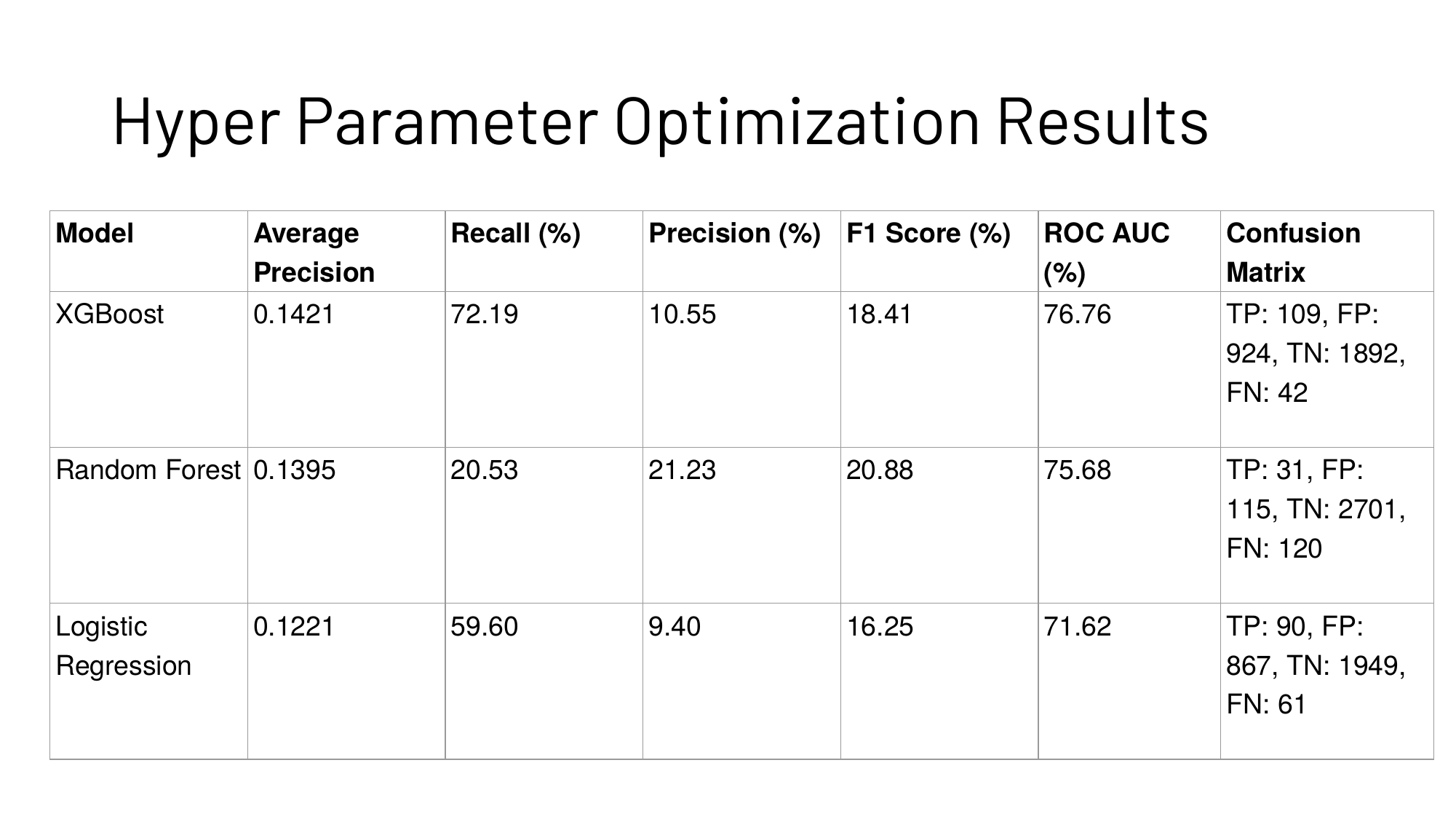

# Hyper Parameter Optimization Results
| Model | Average Precision | Recall (%) | Precision (%) | F1 Score (%) | ROC AUC (%) | Confusion Matrix |
| --- | --- | --- | --- | --- | --- | --- |
| XGBoost | 0.1421 | 72.19 | 10.55 | 18.41 | 76.76 | TP: 109, FP: 924, TN: 1892, FN: 42 |
| Random Forest | 0.1395 | 20.53 | 21.23 | 20.88 | 75.68 | TP: 31, FP: 115, TN: 2701, FN: 120 |
| Logistic Regression | 0.1221 | 59.60 | 9.40 | 16.25 | 71.62 | TP: 90, FP: 867, TN: 1949, FN: 61 |